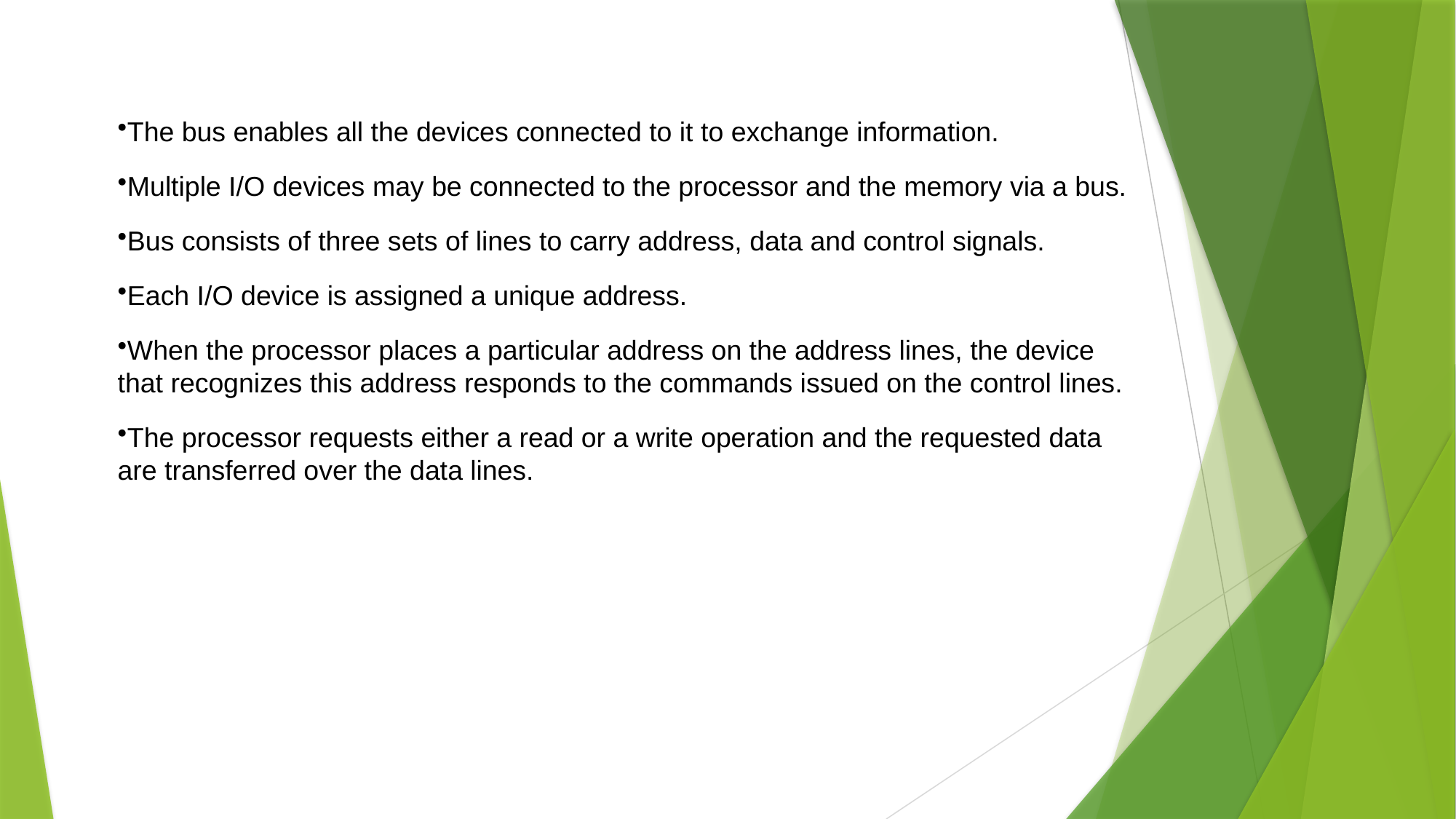

The bus enables all the devices connected to it to exchange information.

Multiple I/O devices may be connected to the processor and the memory via a bus.

Bus consists of three sets of lines to carry address, data and control signals.

Each I/O device is assigned a unique address.

When the processor places a particular address on the address lines, the device that recognizes this address responds to the commands issued on the control lines.

The processor requests either a read or a write operation and the requested data are transferred over the data lines.